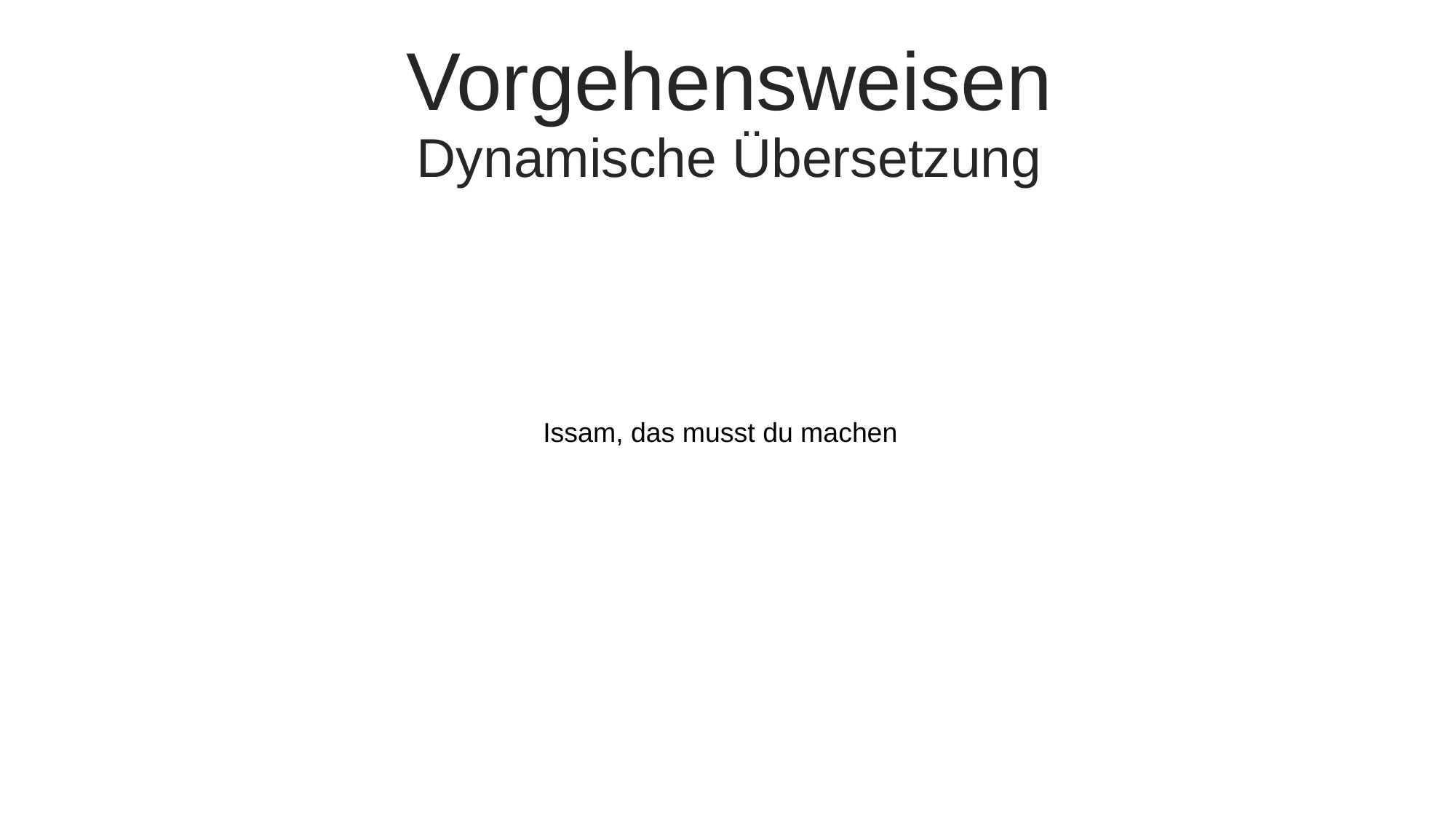

Vorgehensweisen
Dynamische Übersetzung
Issam, das musst du machen